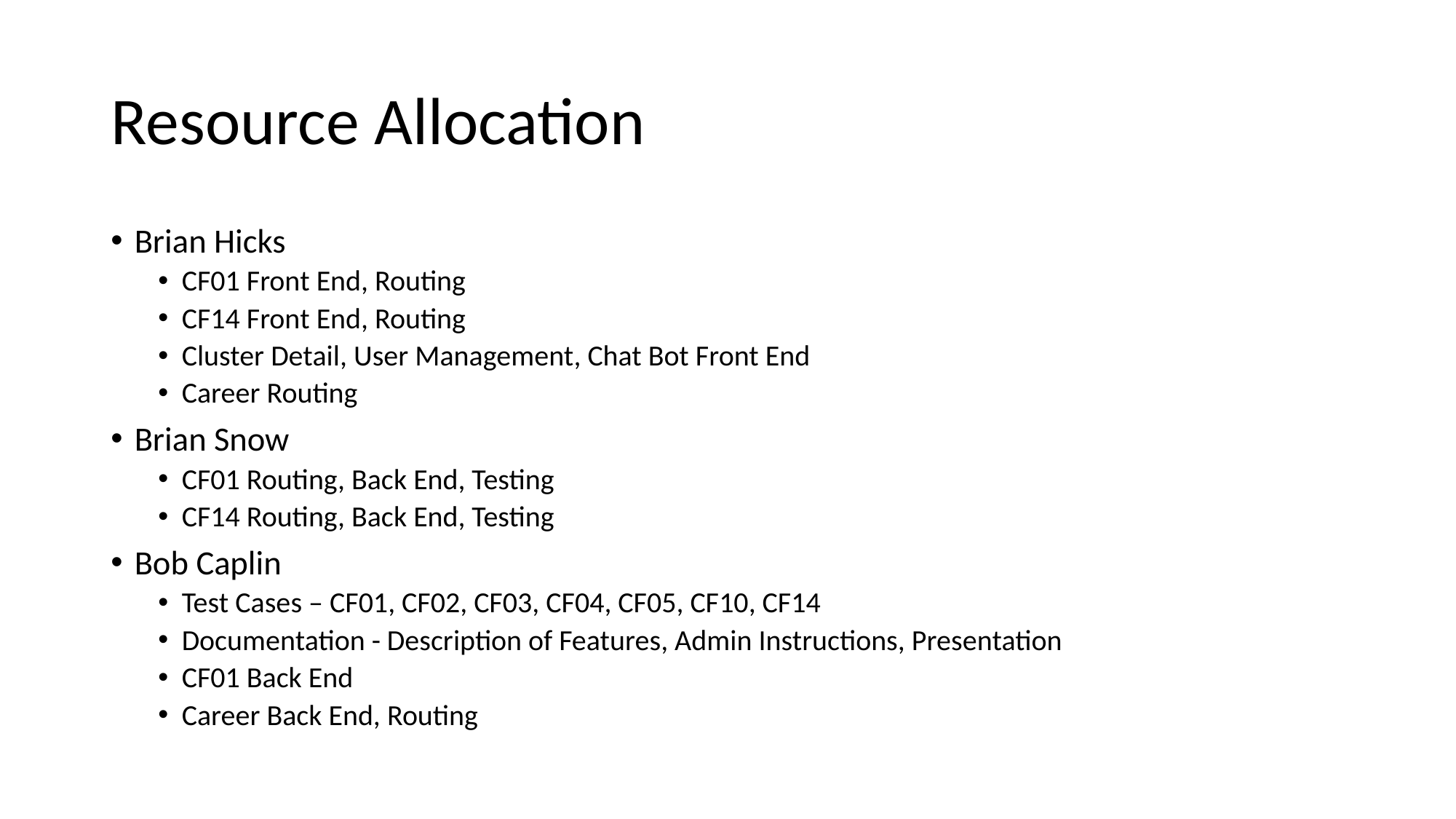

# Resource Allocation
Brian Hicks
CF01 Front End, Routing
CF14 Front End, Routing
Cluster Detail, User Management, Chat Bot Front End
Career Routing
Brian Snow
CF01 Routing, Back End, Testing
CF14 Routing, Back End, Testing
Bob Caplin
Test Cases – CF01, CF02, CF03, CF04, CF05, CF10, CF14
Documentation - Description of Features, Admin Instructions, Presentation
CF01 Back End
Career Back End, Routing